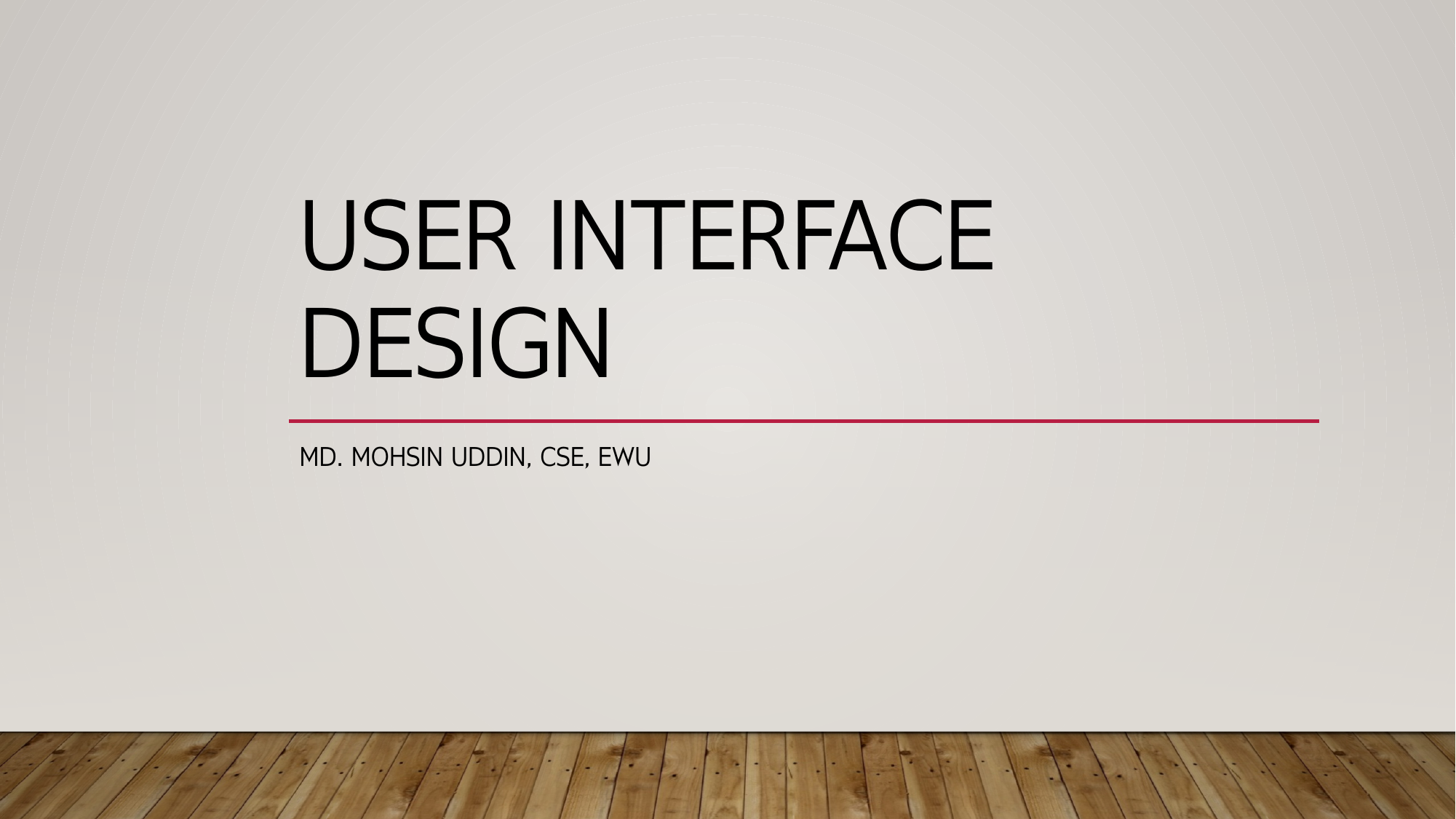

# User interface design
Md. Mohsin Uddin, CSE, EWU